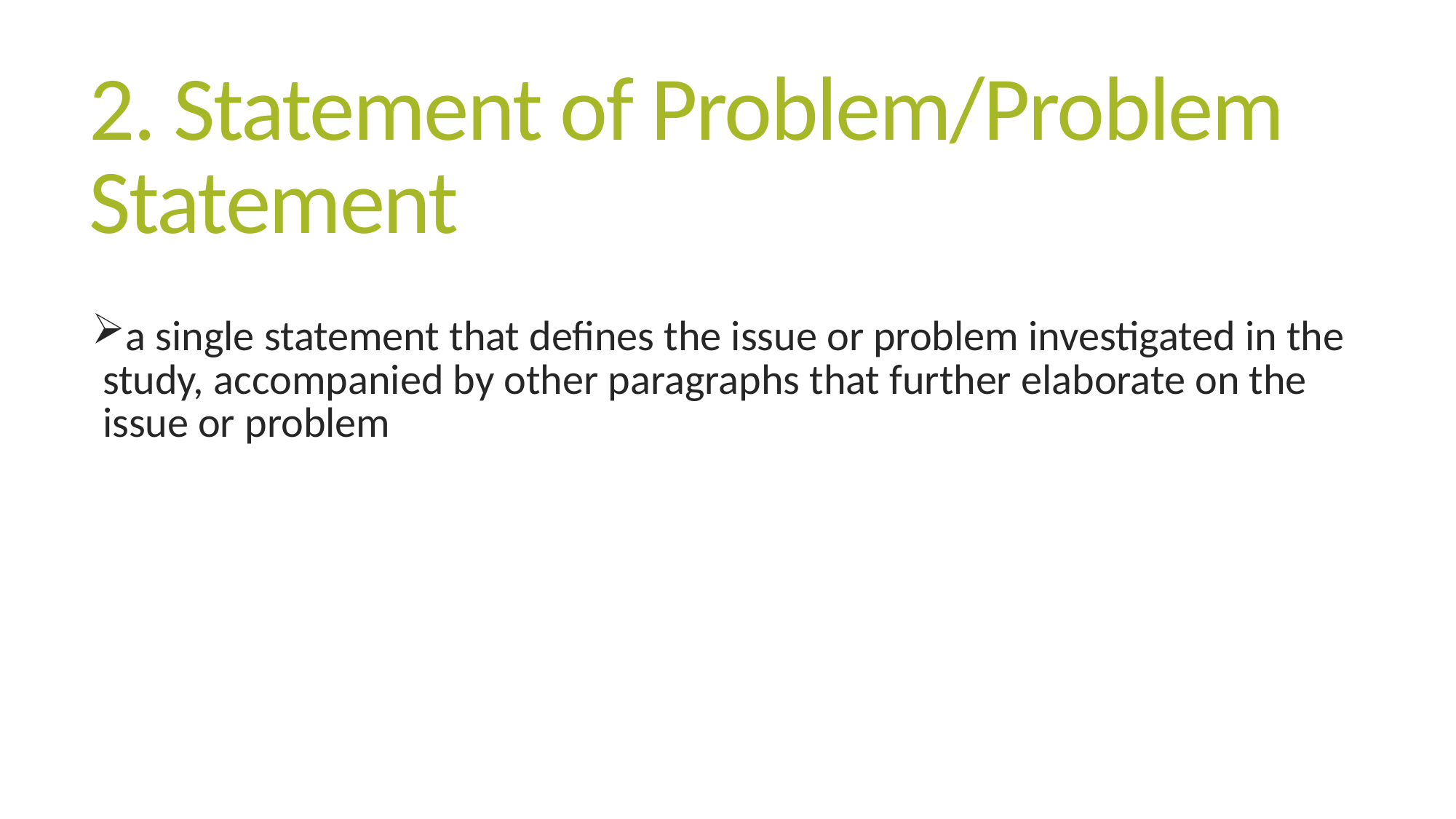

# 2. Statement of Problem/Problem Statement

a single statement that defines the issue or problem investigated in the study, accompanied by other paragraphs that further elaborate on the issue or problem